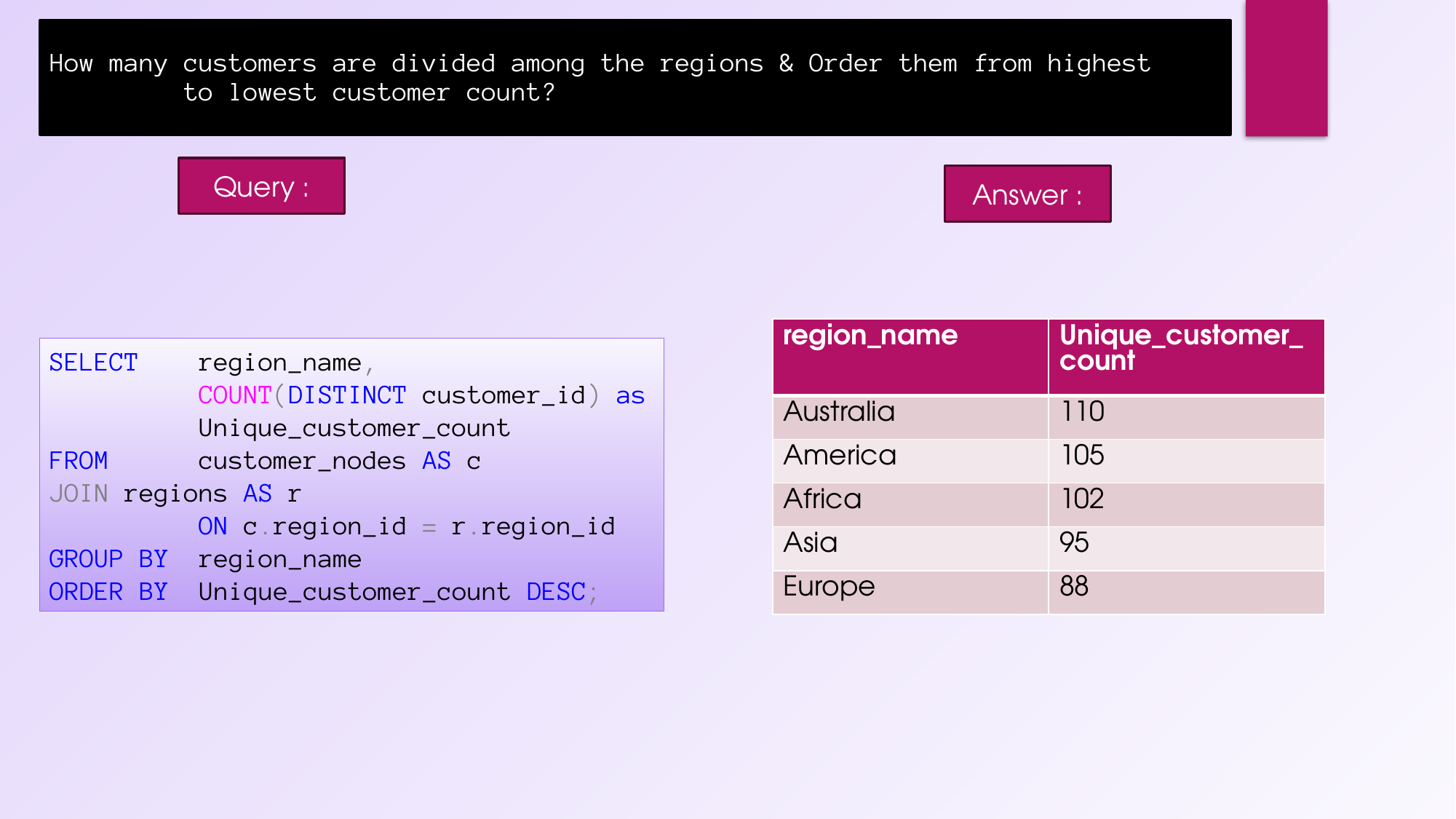

How many customers are divided among the regions & Order them from highest              to lowest customer count?

Query :
Answer :
| region\_name | Unique\_customer\_count |
| --- | --- |
| Australia | 110 |
| America | 105 |
| Africa | 102 |
| Asia | 95 |
| Europe | 88 |
SELECT    region_name,
          COUNT(DISTINCT customer_id) as
          Unique_customer_count
FROM      customer_nodes AS c
JOIN regions AS r
          ON c.region_id = r.region_id
GROUP BY  region_name
ORDER BY  Unique_customer_count DESC;